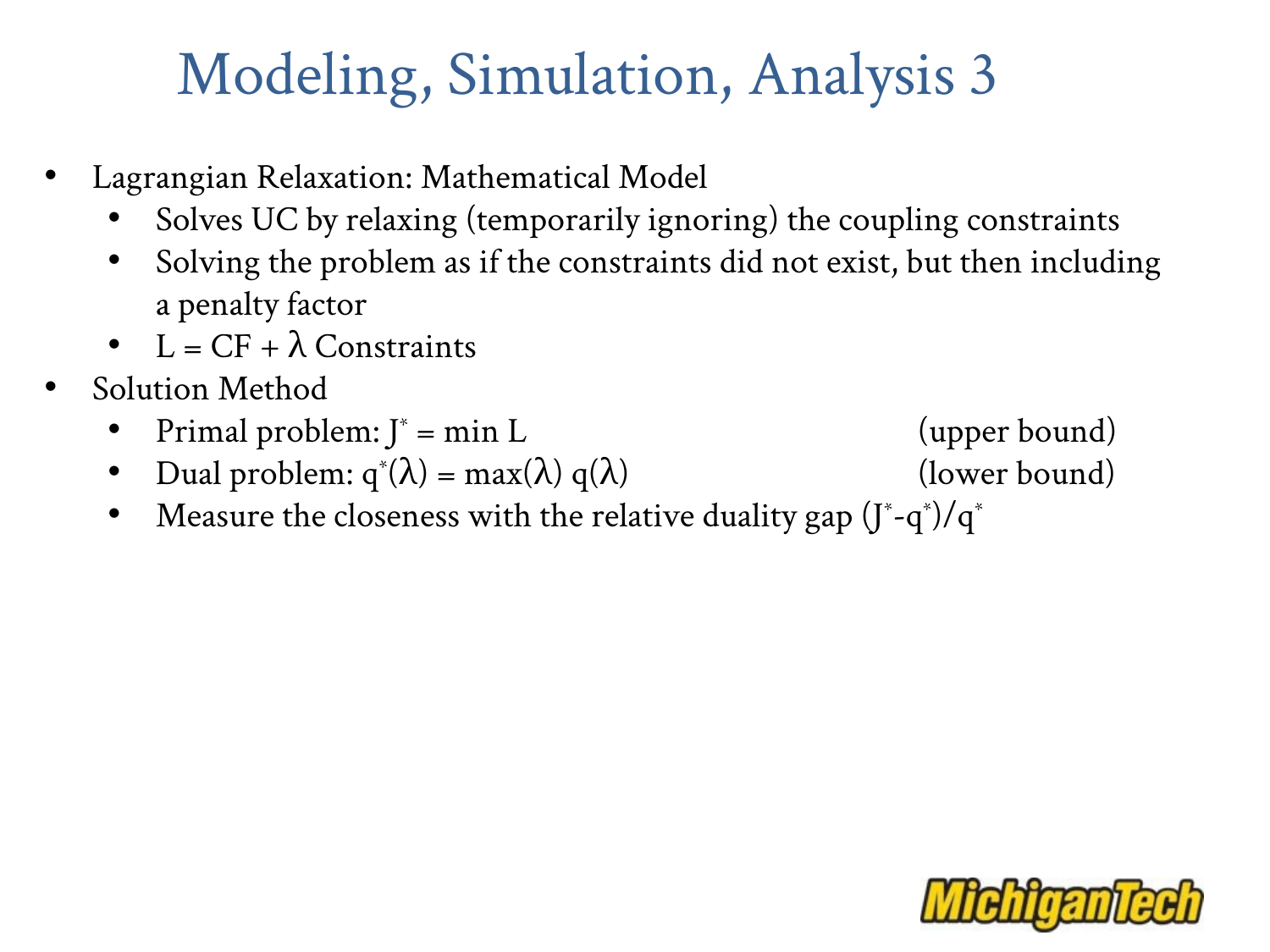

# Modeling, Simulation, Analysis 3
Lagrangian Relaxation: Mathematical Model
Solves UC by relaxing (temporarily ignoring) the coupling constraints
Solving the problem as if the constraints did not exist, but then including a penalty factor
L = CF + λ Constraints
Solution Method
Primal problem: J* = min L				(upper bound)
Dual problem: q*(λ) = max(λ) q(λ)			(lower bound)
Measure the closeness with the relative duality gap (J*-q*)/q*